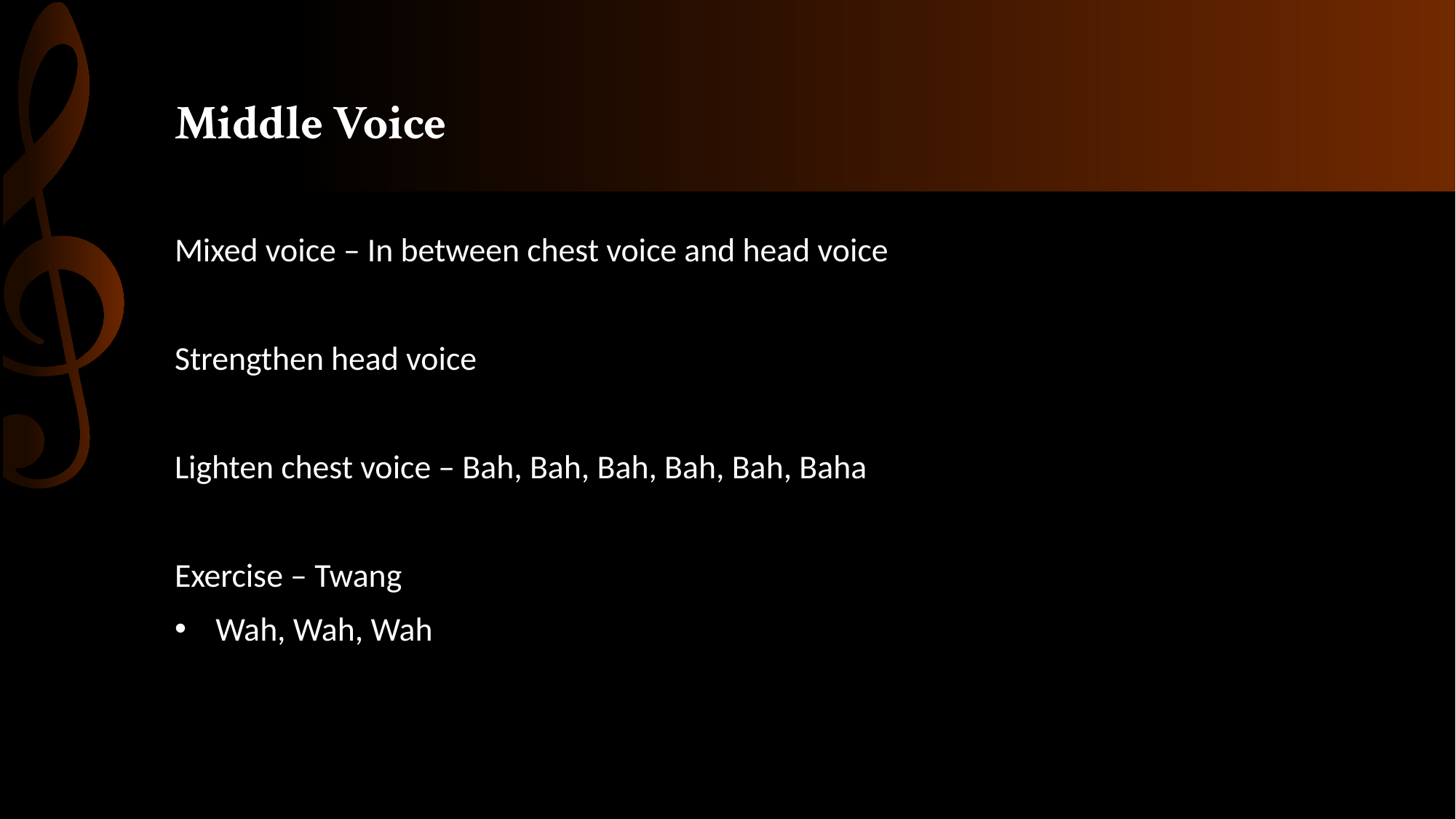

# Middle Voice
Mixed voice – In between chest voice and head voice

Strengthen head voice

Lighten chest voice – Bah, Bah, Bah, Bah, Bah, Baha

Exercise – Twang
Wah, Wah, Wah